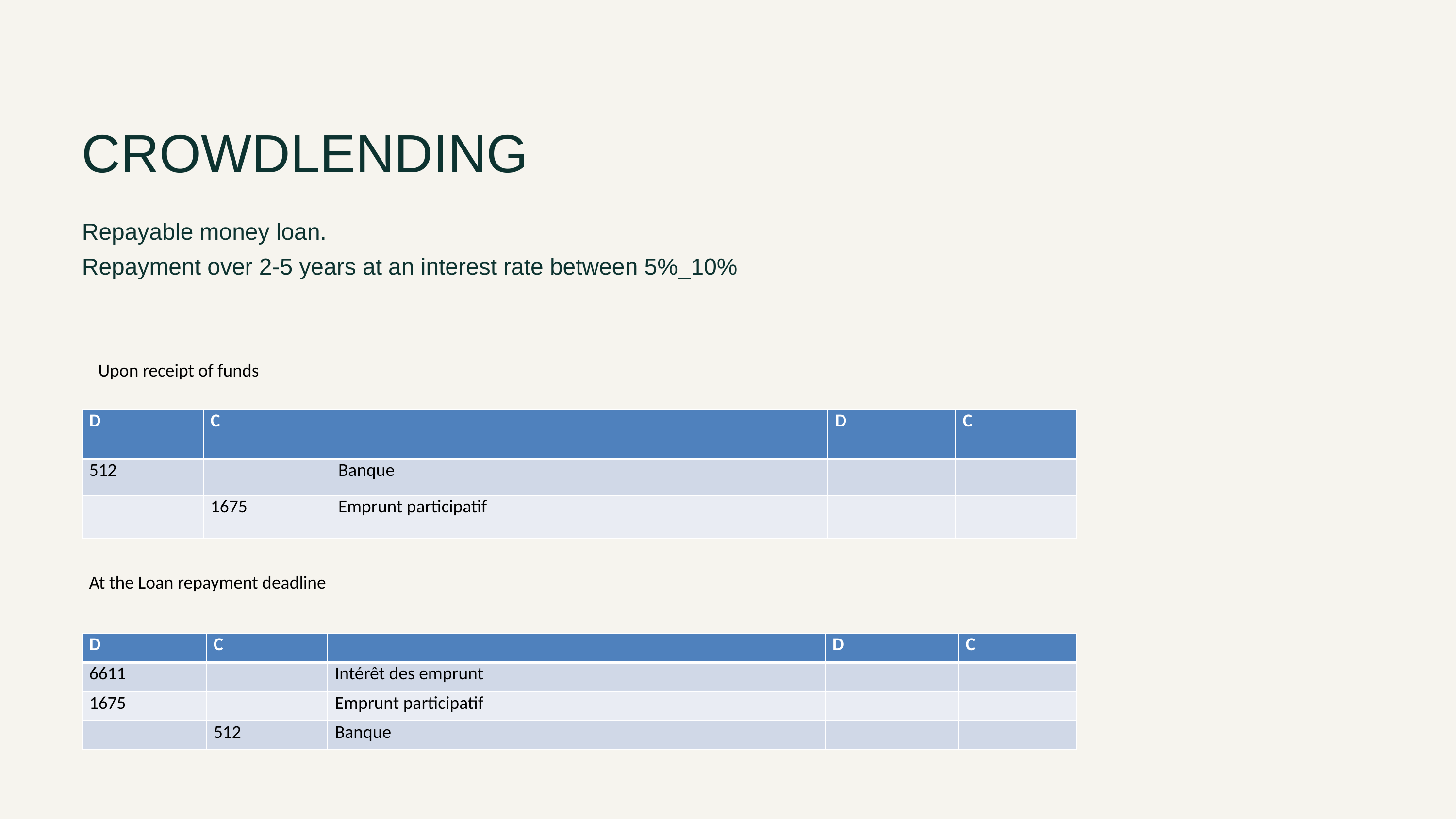

CROWDLENDING
Repayable money loan.
Repayment over 2-5 years at an interest rate between 5%_10%
Upon receipt of funds
| D | C |  | D | C |
| --- | --- | --- | --- | --- |
| 512 |  | Banque |  |  |
|  | 1675 | Emprunt participatif |  |  |
At the Loan repayment deadline
| D | C |  | D | C |
| --- | --- | --- | --- | --- |
| 6611 |  | Intérêt des emprunt |  |  |
| 1675 |  | Emprunt participatif |  |  |
|  | 512 | Banque |  |  |